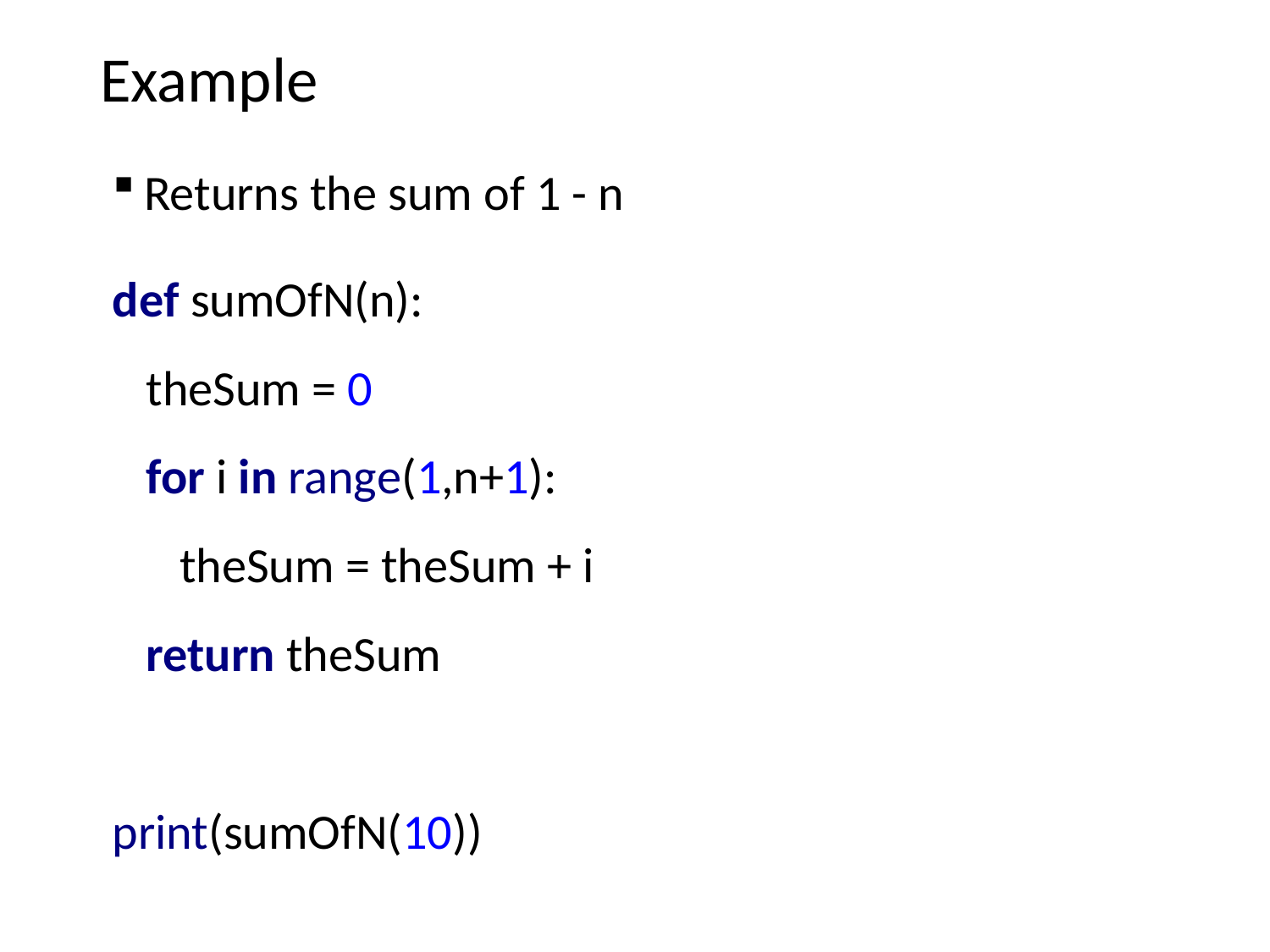

# Example
Returns the sum of 1 - n
def sumOfN(n):
   theSum = 0
   for i in range(1,n+1):
      theSum = theSum + i
   return theSum
print(sumOfN(10))